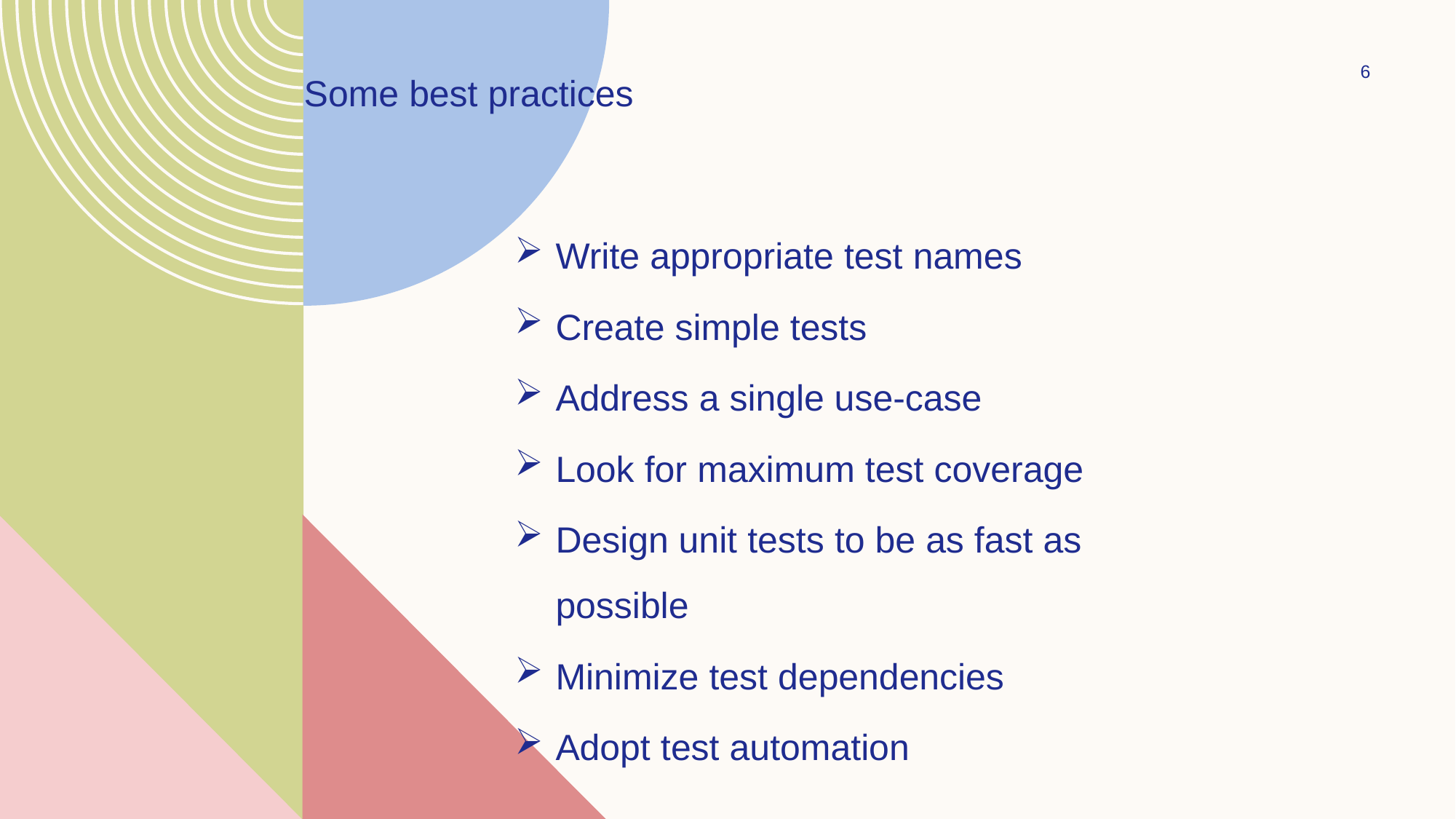

6
Some best practices
Write appropriate test names
Create simple tests
Address a single use-case
Look for maximum test coverage
Design unit tests to be as fast as possible
Minimize test dependencies
Adopt test automation